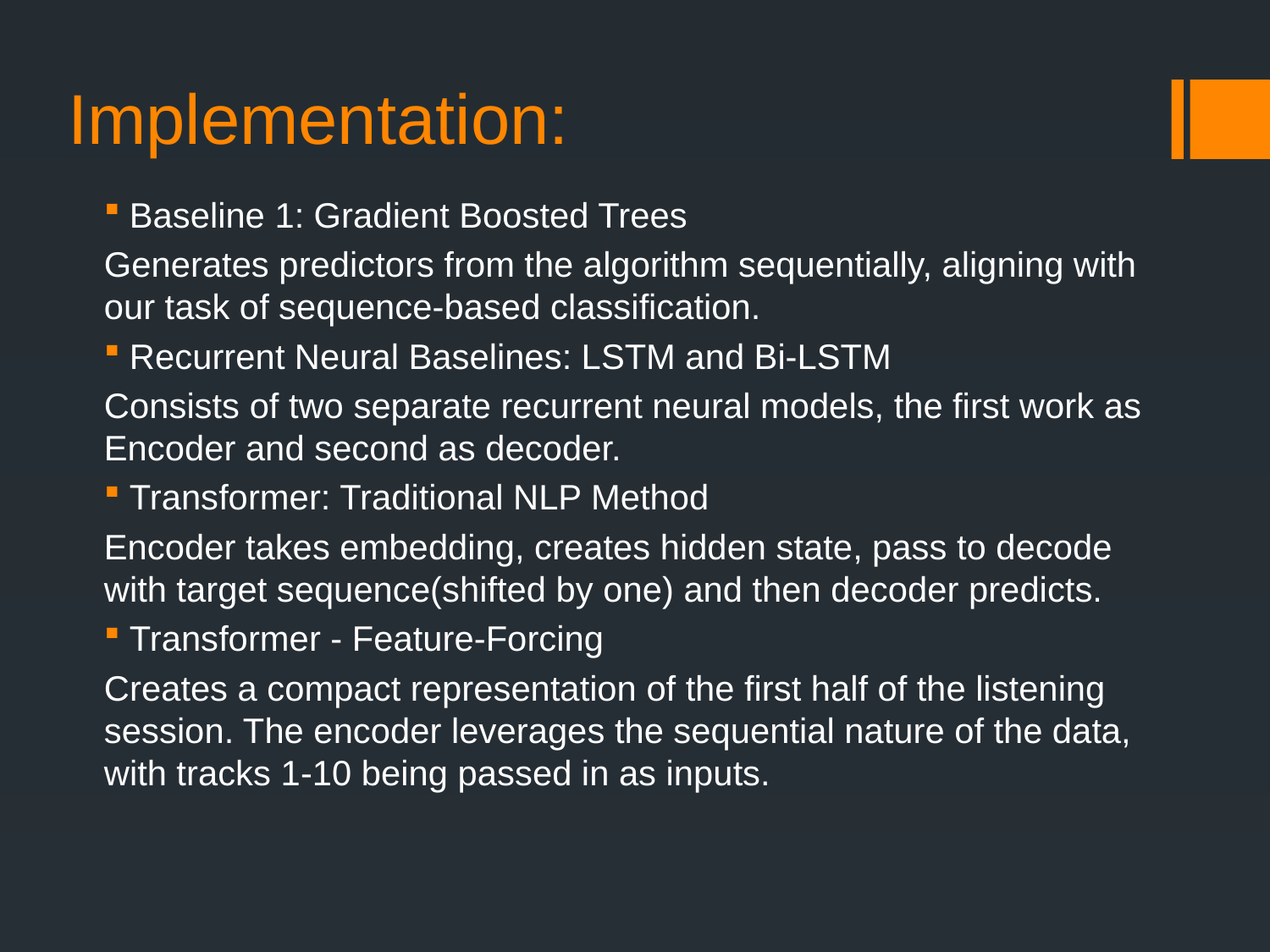

# Implementation:
Baseline 1: Gradient Boosted Trees
Generates predictors from the algorithm sequentially, aligning with our task of sequence-based classification.
Recurrent Neural Baselines: LSTM and Bi-LSTM
Consists of two separate recurrent neural models, the first work as Encoder and second as decoder.
Transformer: Traditional NLP Method
Encoder takes embedding, creates hidden state, pass to decode with target sequence(shifted by one) and then decoder predicts.
Transformer - Feature-Forcing
Creates a compact representation of the first half of the listening session. The encoder leverages the sequential nature of the data, with tracks 1-10 being passed in as inputs.